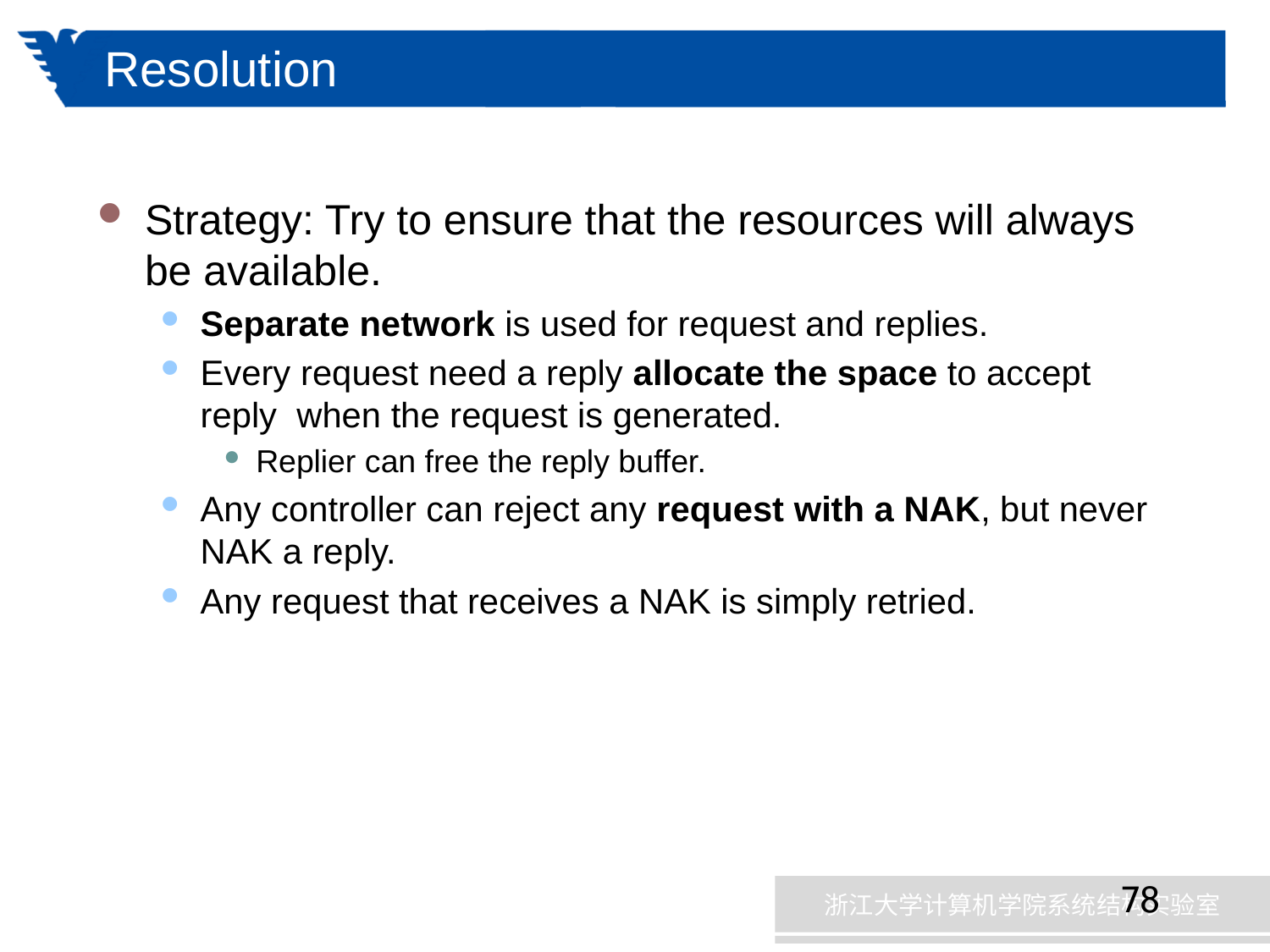

# Resolution
Strategy: Try to ensure that the resources will always be available.
Separate network is used for request and replies.
Every request need a reply allocate the space to accept reply  when the request is generated.
Replier can free the reply buffer.
Any controller can reject any request with a NAK, but never NAK a reply.
Any request that receives a NAK is simply retried.